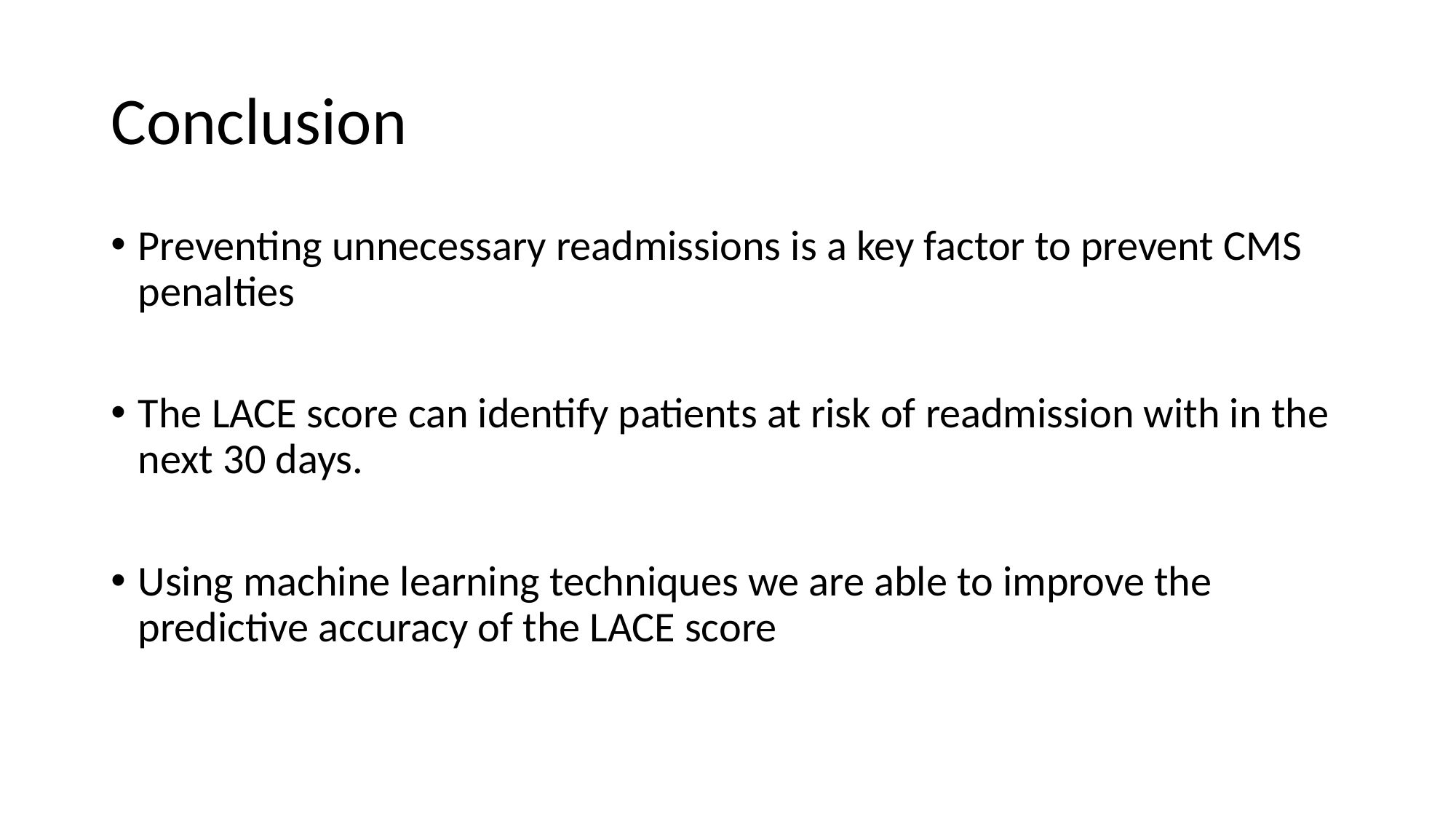

# Conclusion
Preventing unnecessary readmissions is a key factor to prevent CMS penalties

The LACE score can identify patients at risk of readmission with in the next 30 days.

Using machine learning techniques we are able to improve the predictive accuracy of the LACE score